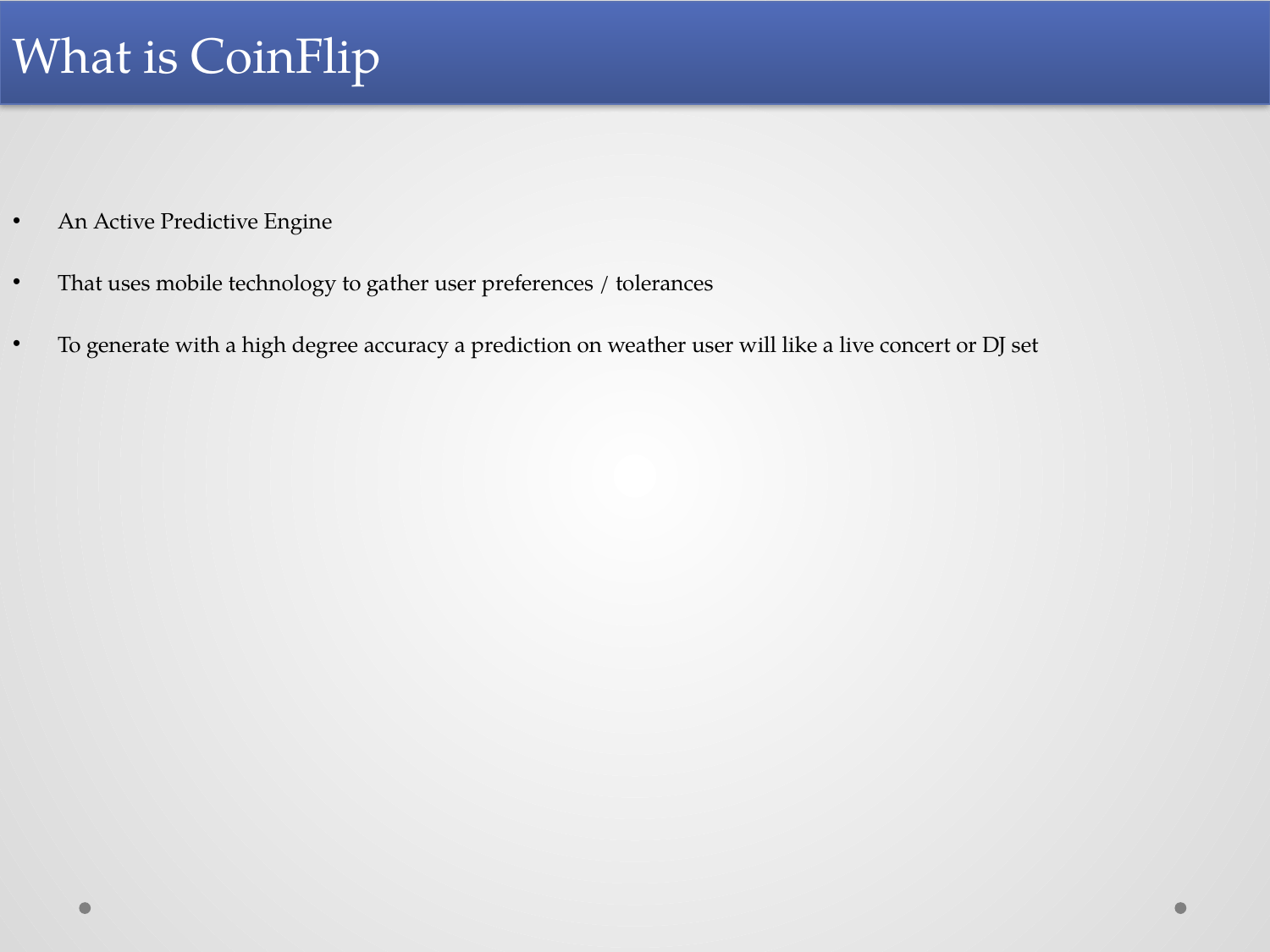

What is CoinFlip
An Active Predictive Engine

That uses mobile technology to gather user preferences / tolerances

To generate with a high degree accuracy a prediction on weather user will like a live concert or DJ set